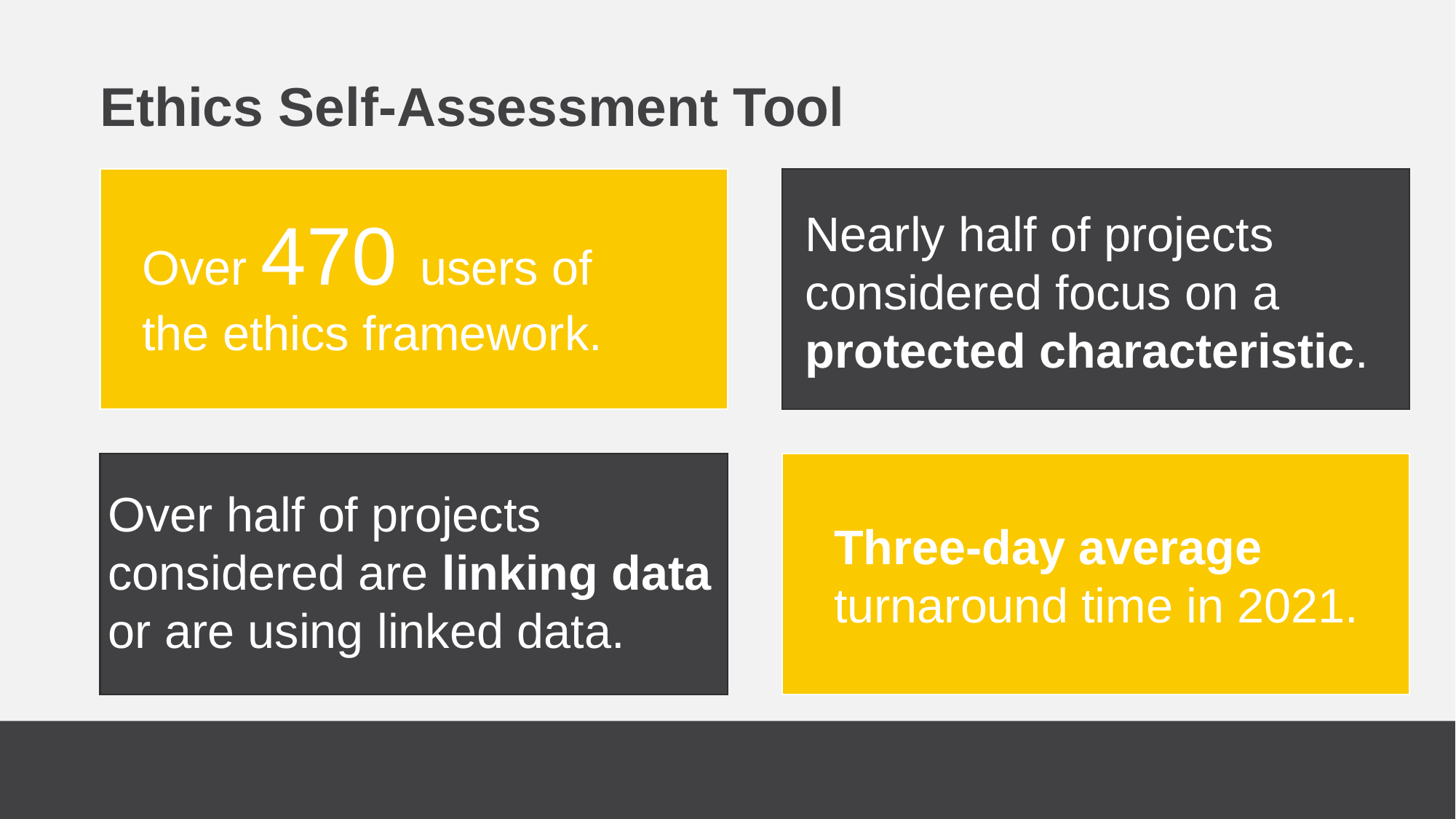

# Ethics Self-Assessment Tool

Nearly half of projects considered focus on a protected characteristic.
Over 470 users of the ethics framework.

Over half of projects considered are linking data or are using linked data.
Three-day average turnaround time in 2021.